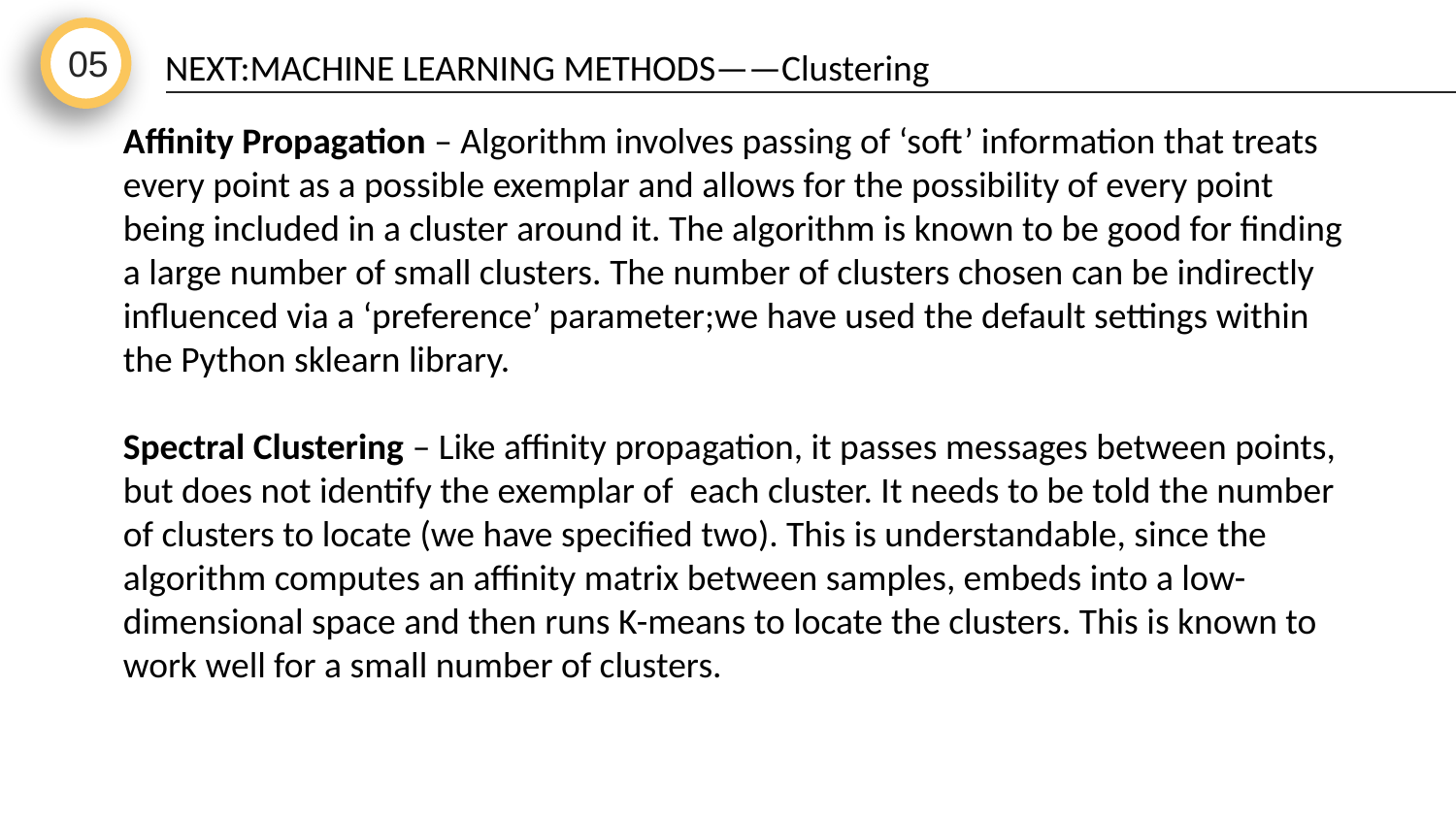

05
NEXT:MACHINE LEARNING METHODS——Clustering

Affinity Propagation – Algorithm involves passing of ‘soft’ information that treats every point as a possible exemplar and allows for the possibility of every point being included in a cluster around it. The algorithm is known to be good for finding
a large number of small clusters. The number of clusters chosen can be indirectly influenced via a ‘preference’ parameter;we have used the default settings within the Python sklearn library.

Spectral Clustering – Like affinity propagation, it passes messages between points, but does not identify the exemplar of  each cluster. It needs to be told the number of clusters to locate (we have specified two). This is understandable, since the
algorithm computes an affinity matrix between samples, embeds into a low-dimensional space and then runs K-means to locate the clusters. This is known to work well for a small number of clusters.